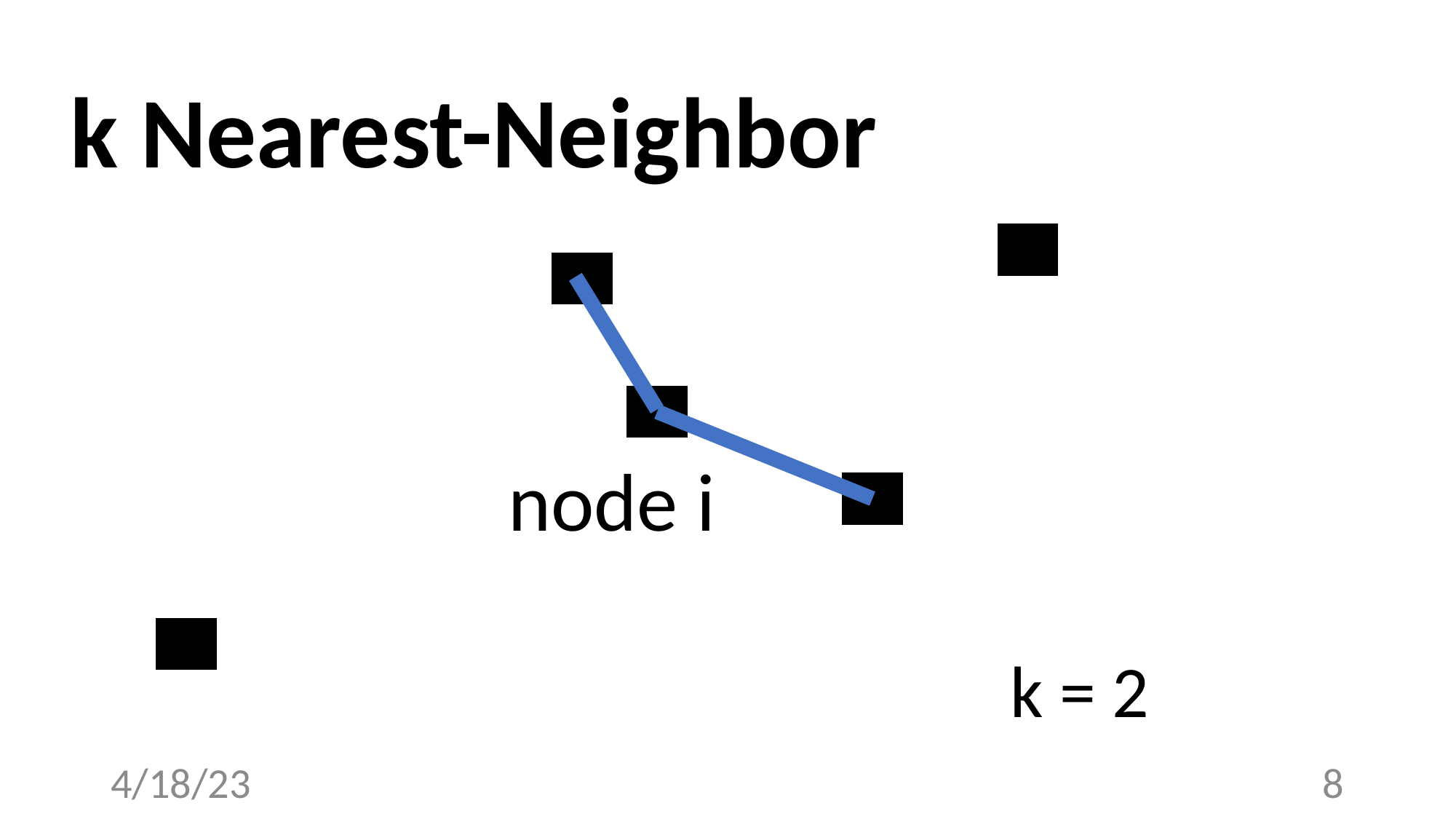

# k Nearest-Neighbor

node i

k = 2
4/18/23
8